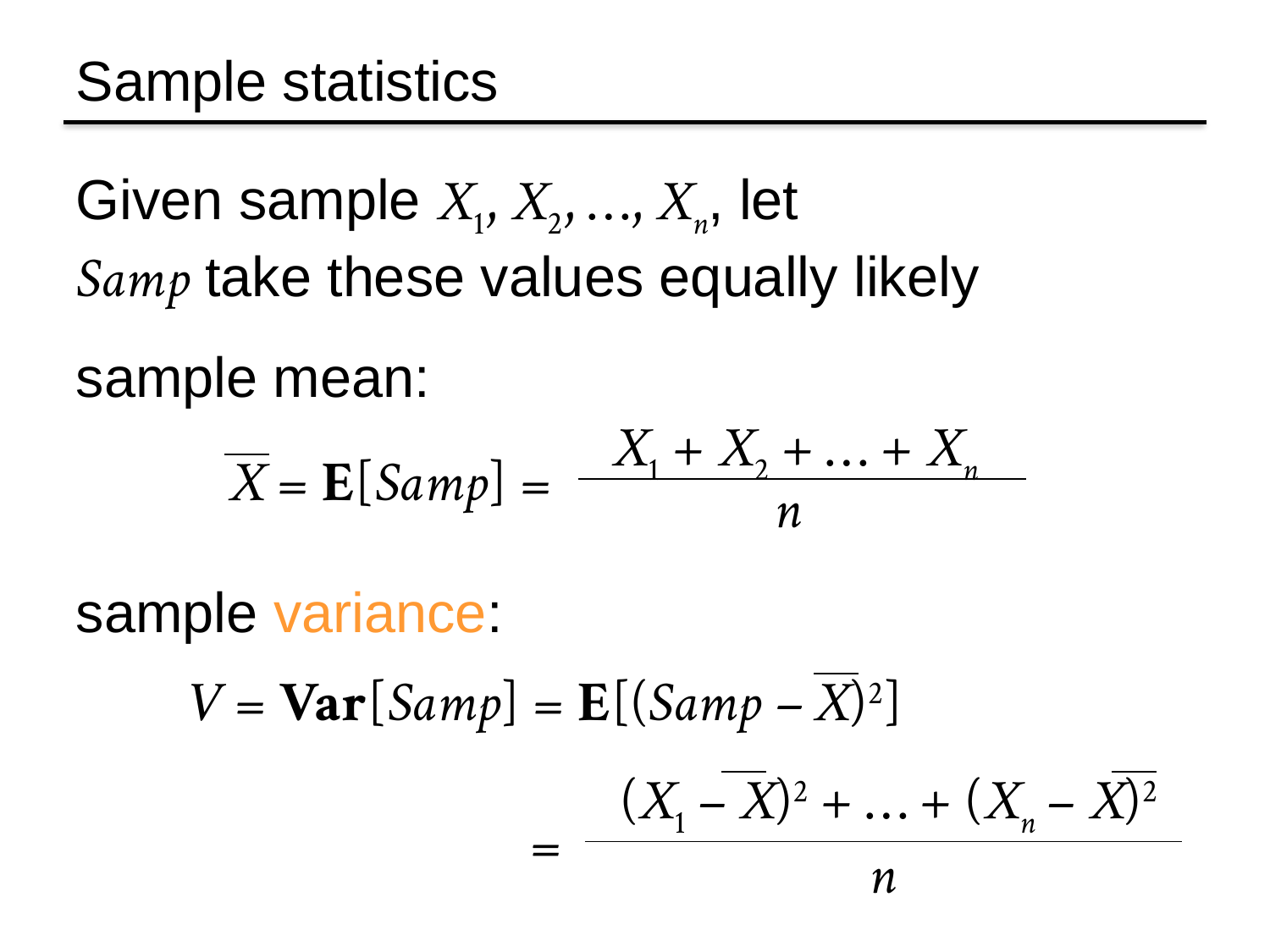

# Sample statistics
Given sample X1, X2, …, Xn, let
Samp take these values equally likely
sample mean:
X1 + X2 + … + Xn
X = E[Samp] =
n
sample variance:
V = Var[Samp] = E[(Samp – X)2]
(X1 – X)2 + … + (Xn – X)2
=
n